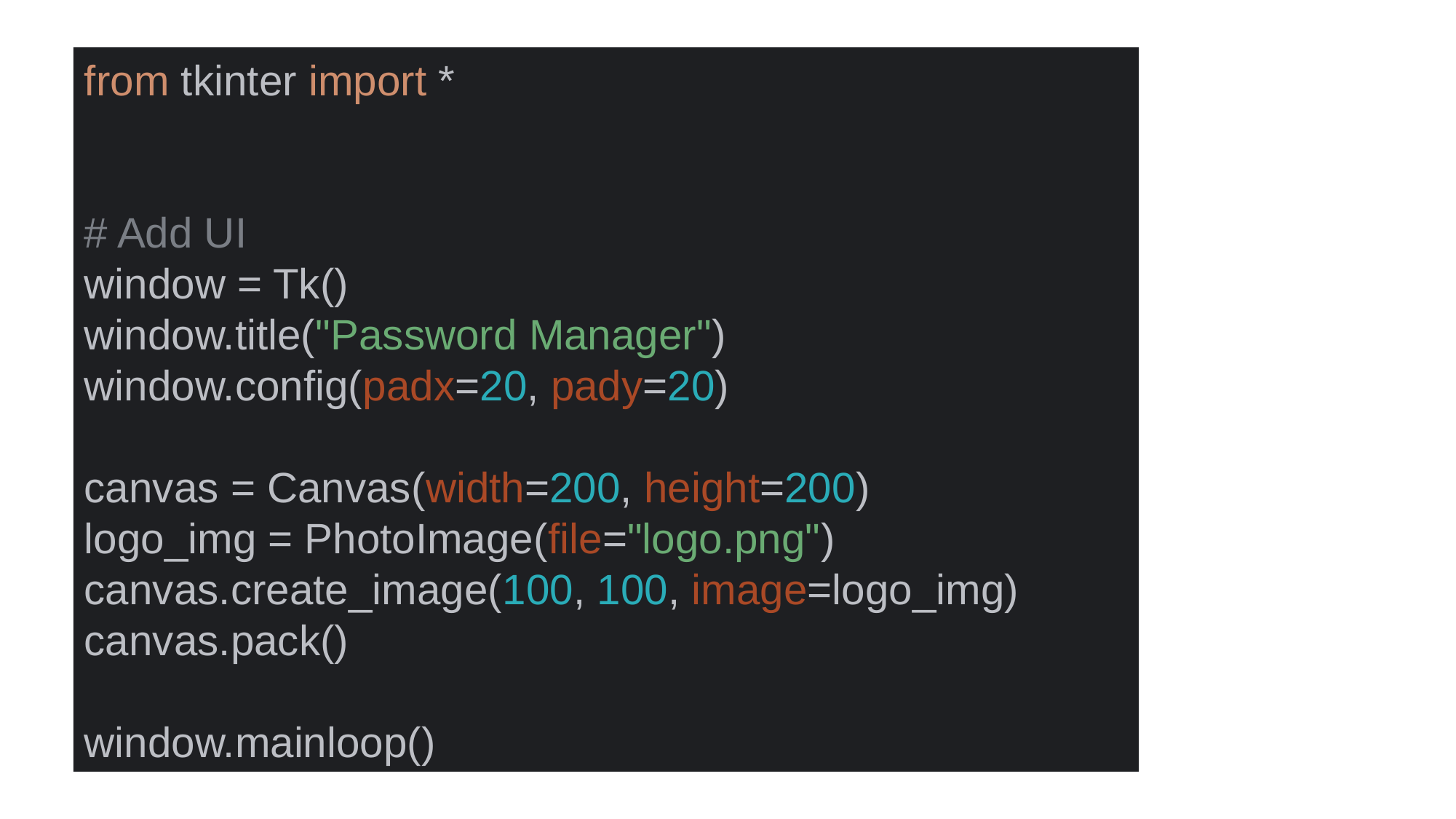

from tkinter import *
# Add UI
window = Tk()
window.title("Password Manager")
window.config(padx=20, pady=20)
canvas = Canvas(width=200, height=200)
logo_img = PhotoImage(file="logo.png")
canvas.create_image(100, 100, image=logo_img)
canvas.pack()
window.mainloop()